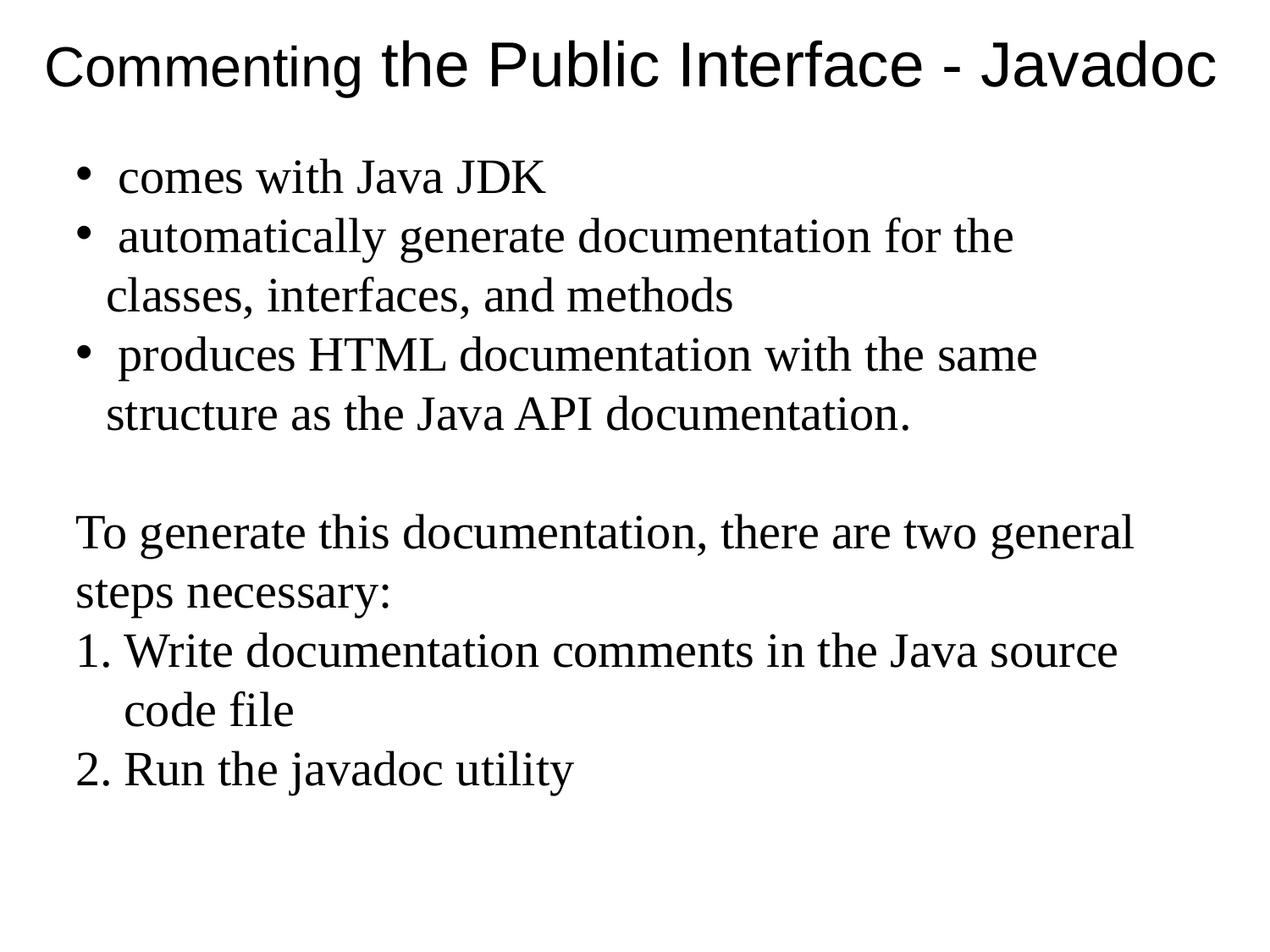

Commenting the Public Interface - Javadoc
 comes with Java JDK
 automatically generate documentation for the classes, interfaces, and methods
 produces HTML documentation with the same structure as the Java API documentation.

To generate this documentation, there are two general steps necessary:
Write documentation comments in the Java source code file
Run the javadoc utility